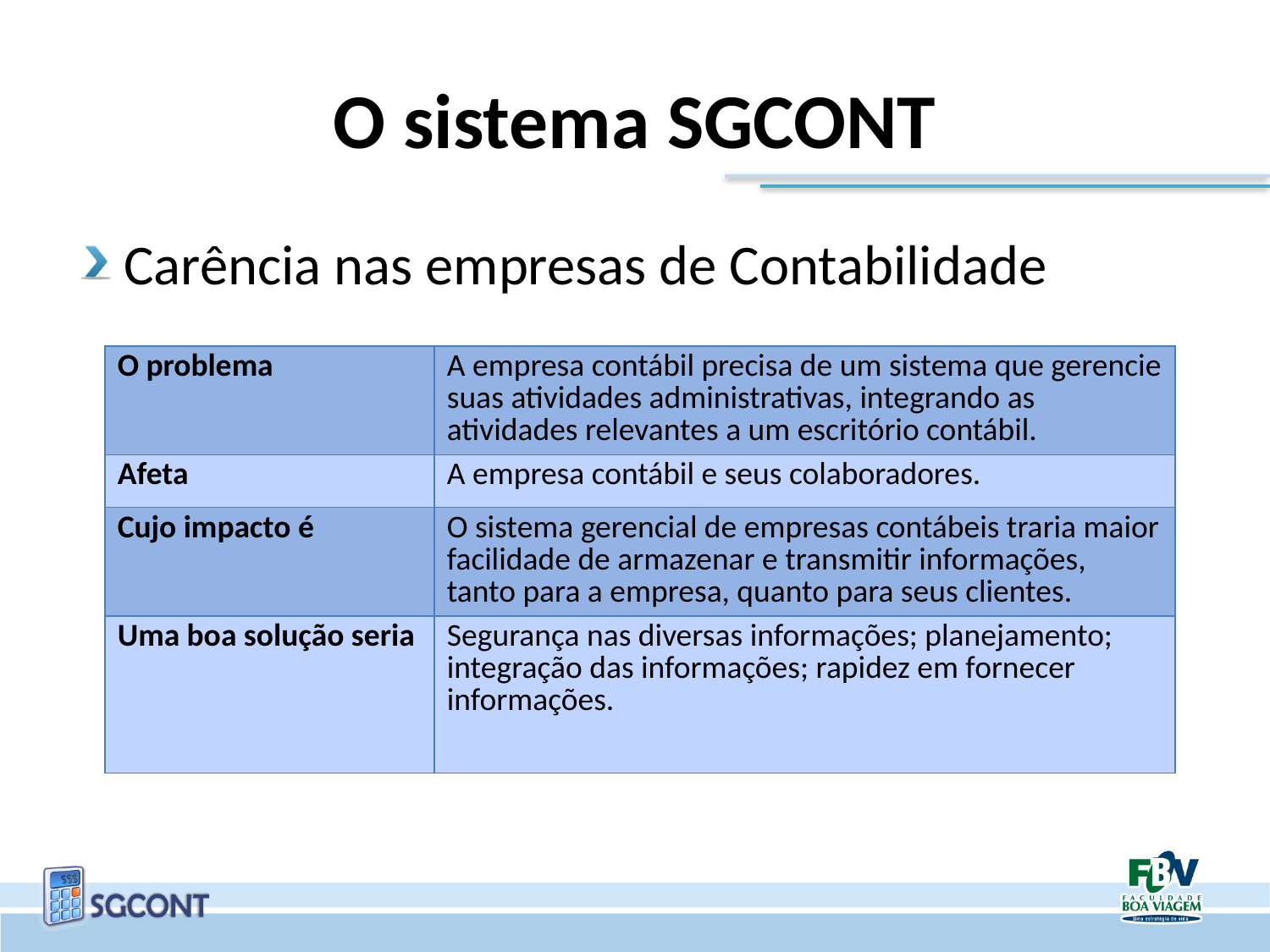

# O sistema SGCONT
Carência nas empresas de Contabilidade

| O problema | A empresa contábil precisa de um sistema que gerencie suas atividades administrativas, integrando as atividades relevantes a um escritório contábil. |
| --- | --- |
| Afeta | A empresa contábil e seus colaboradores. |
| Cujo impacto é | O sistema gerencial de empresas contábeis traria maior facilidade de armazenar e transmitir informações, tanto para a empresa, quanto para seus clientes. |
| Uma boa solução seria | Segurança nas diversas informações; planejamento; integração das informações; rapidez em fornecer informações. |